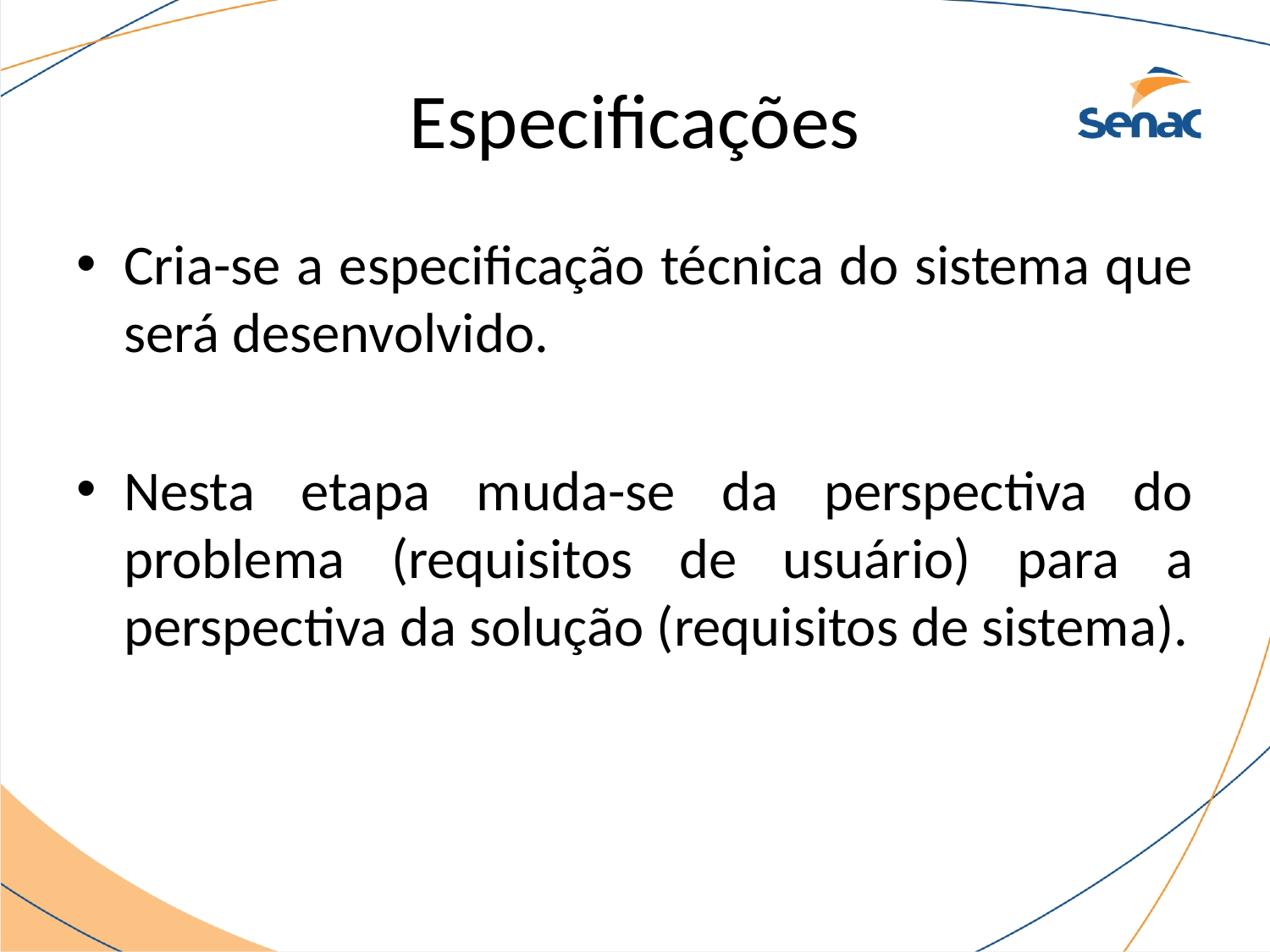

# Especificações
Cria-se a especificação técnica do sistema que será desenvolvido.

Nesta etapa muda-se da perspectiva do problema (requisitos de usuário) para a perspectiva da solução (requisitos de sistema).